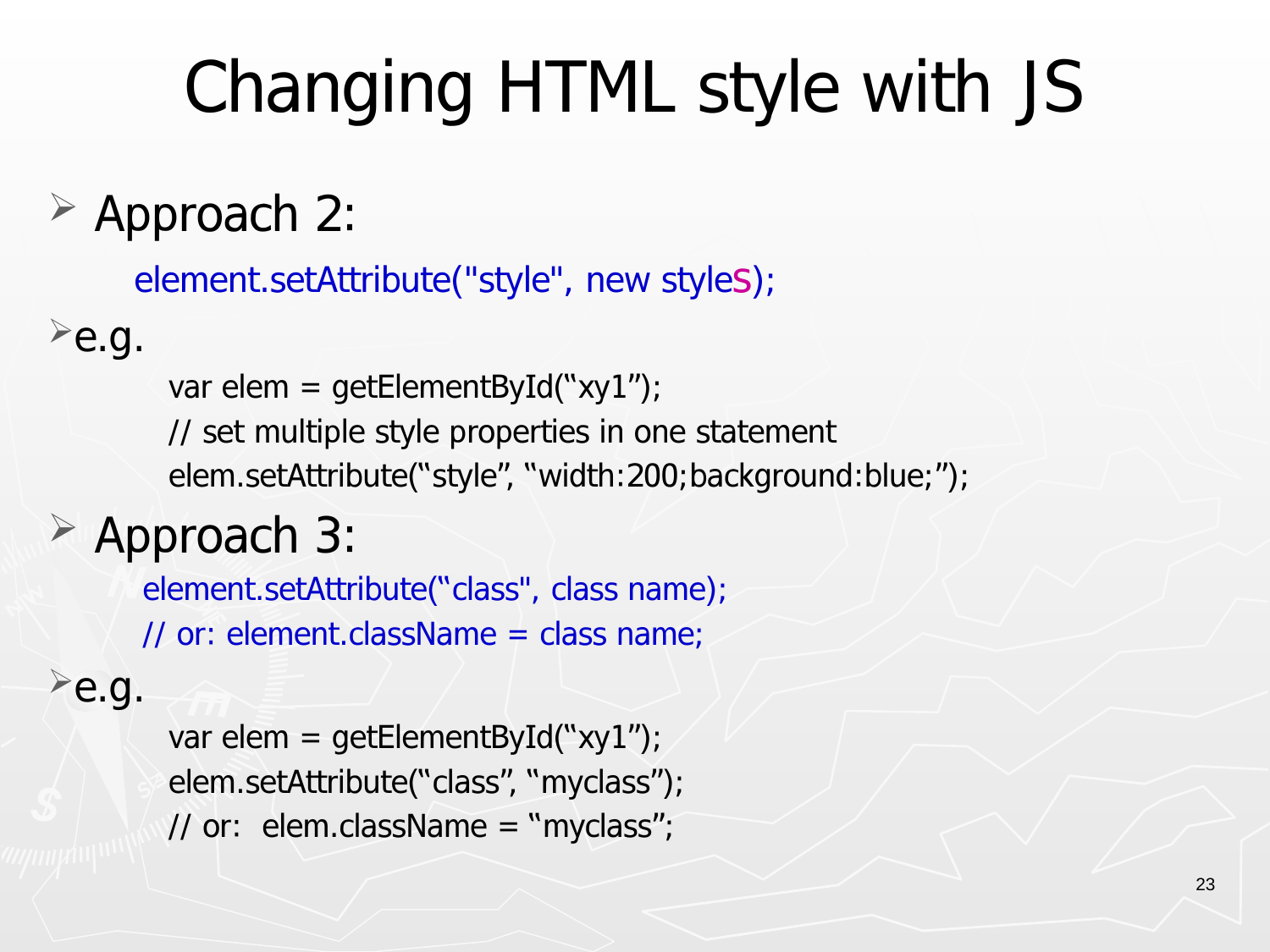

# Changing HTML style with JS
Approach 2:
    element.setAttribute("style", new styles);
e.g.
 var elem = getElementById(“xy1”);
 // set multiple style properties in one statement
 elem.setAttribute(“style”, “width:200;background:blue;”);
Approach 3:
    element.setAttribute(“class", class name);
    // or: element.className = class name;
e.g.
 var elem = getElementById(“xy1”);
 elem.setAttribute(“class”, “myclass”);
 // or:  elem.className = “myclass”;

23